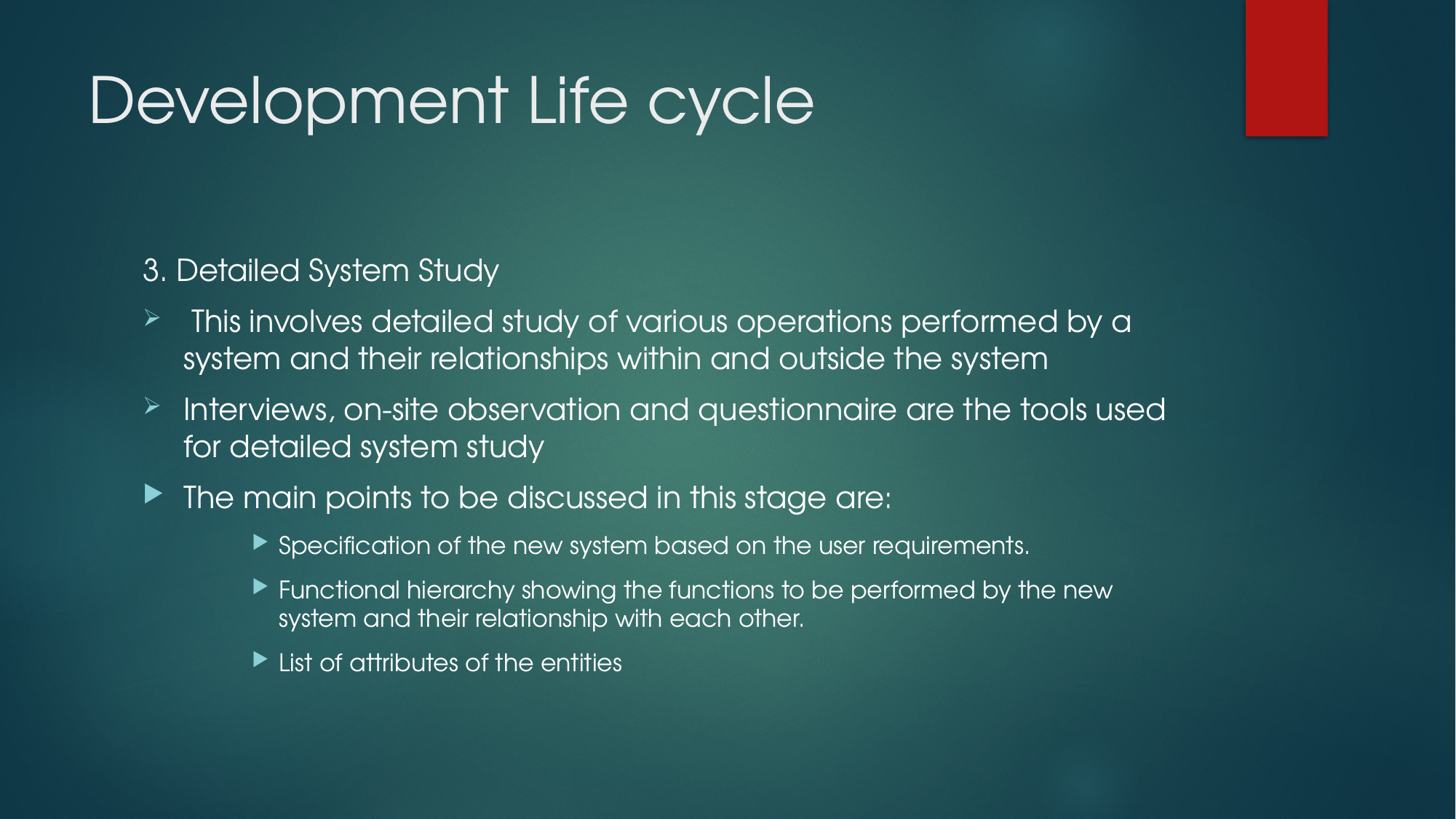

# Development Life cycle
3. Detailed System Study
 This involves detailed study of various operations performed by a system and their relationships within and outside the system
Interviews, on-site observation and questionnaire are the tools used for detailed system study
The main points to be discussed in this stage are:
Specification of the new system based on the user requirements.
Functional hierarchy showing the functions to be performed by the new system and their relationship with each other.
List of attributes of the entities